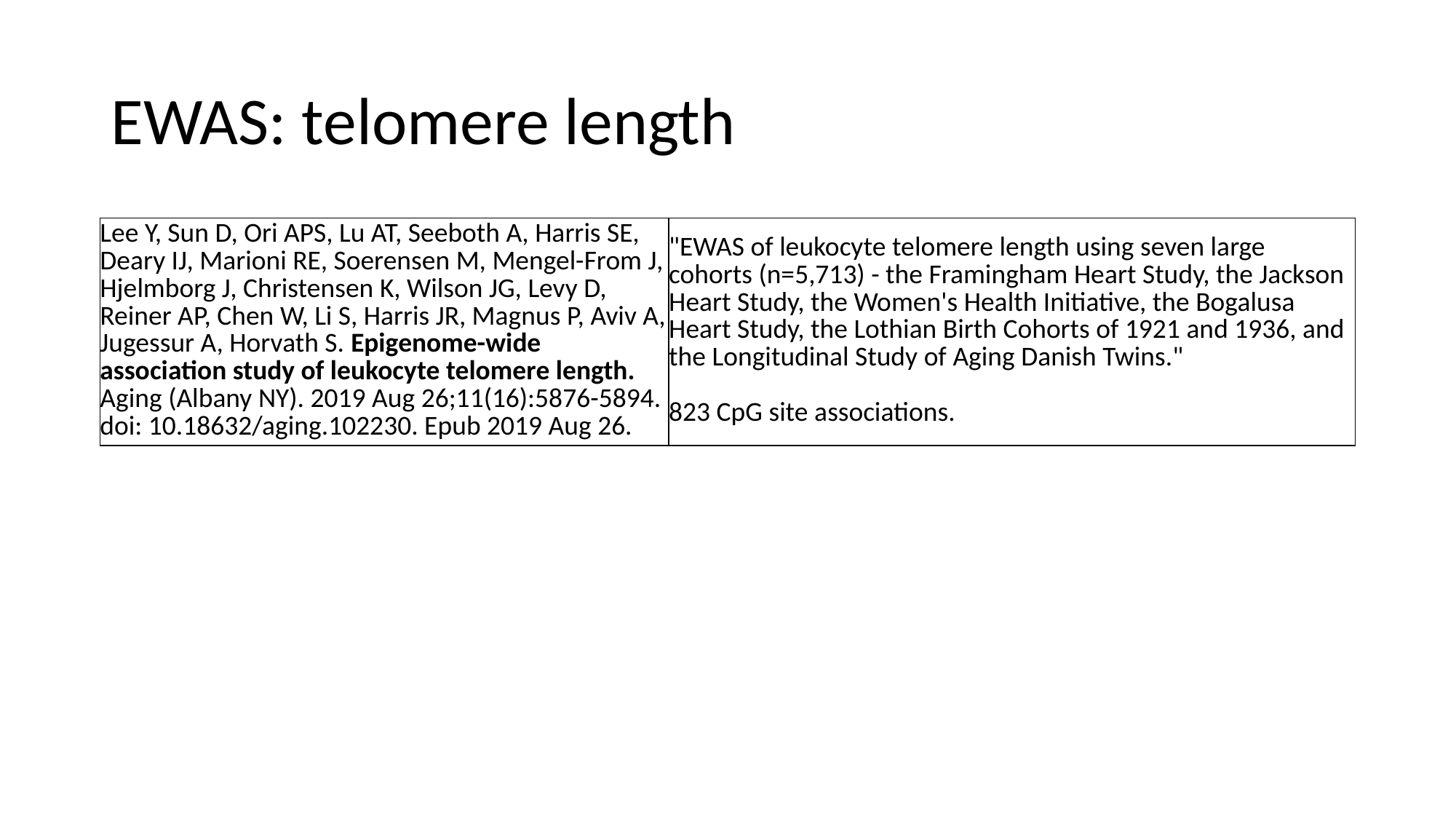

# EWAS: telomere length
| Lee Y, Sun D, Ori APS, Lu AT, Seeboth A, Harris SE, Deary IJ, Marioni RE, Soerensen M, Mengel-From J, Hjelmborg J, Christensen K, Wilson JG, Levy D, Reiner AP, Chen W, Li S, Harris JR, Magnus P, Aviv A, Jugessur A, Horvath S. Epigenome-wide association study of leukocyte telomere length. Aging (Albany NY). 2019 Aug 26;11(16):5876-5894. doi: 10.18632/aging.102230. Epub 2019 Aug 26. | "EWAS of leukocyte telomere length using seven large cohorts (n=5,713) - the Framingham Heart Study, the Jackson Heart Study, the Women's Health Initiative, the Bogalusa Heart Study, the Lothian Birth Cohorts of 1921 and 1936, and the Longitudinal Study of Aging Danish Twins." 823 CpG site associations. |
| --- | --- |